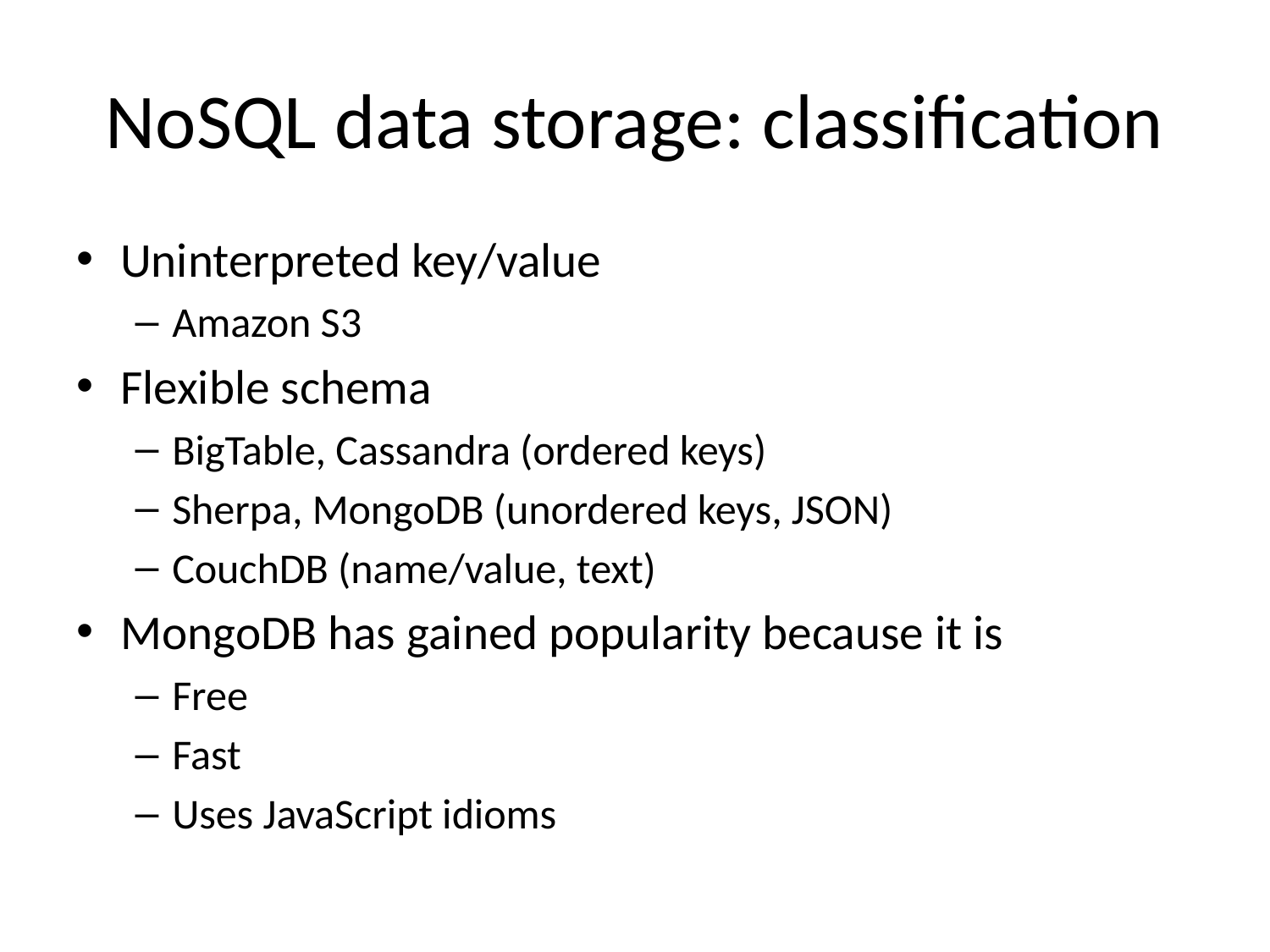

# NoSQL data storage: classification
Uninterpreted key/value
Amazon S3
Flexible schema
BigTable, Cassandra (ordered keys)
Sherpa, MongoDB (unordered keys, JSON)
CouchDB (name/value, text)
MongoDB has gained popularity because it is
Free
Fast
Uses JavaScript idioms